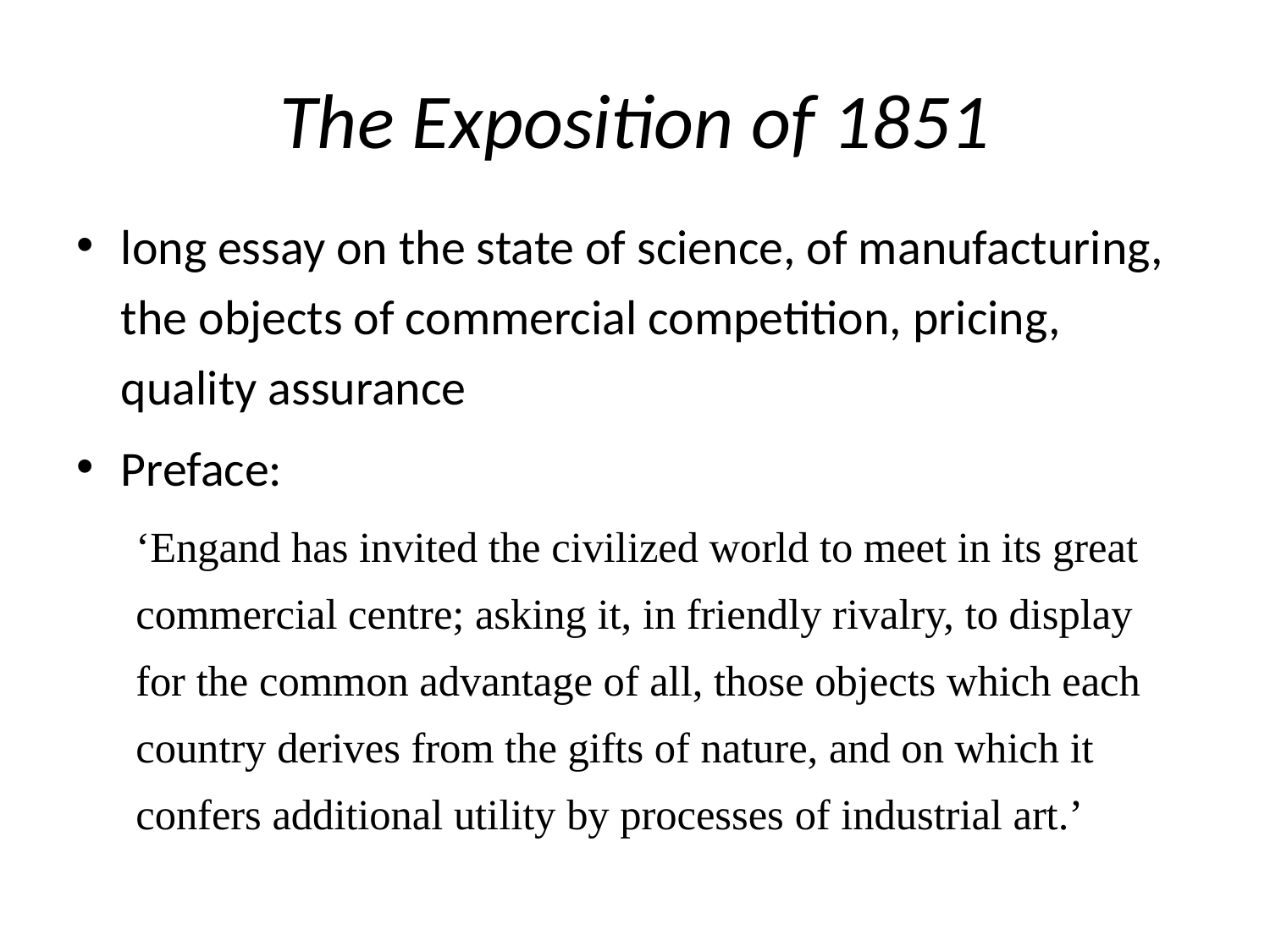

# The Exposition of 1851
long essay on the state of science, of manufacturing, the objects of commercial competition, pricing, quality assurance
Preface:
‘Engand has invited the civilized world to meet in its great commercial centre; asking it, in friendly rivalry, to display for the common advantage of all, those objects which each country derives from the gifts of nature, and on which it confers additional utility by processes of industrial art.’